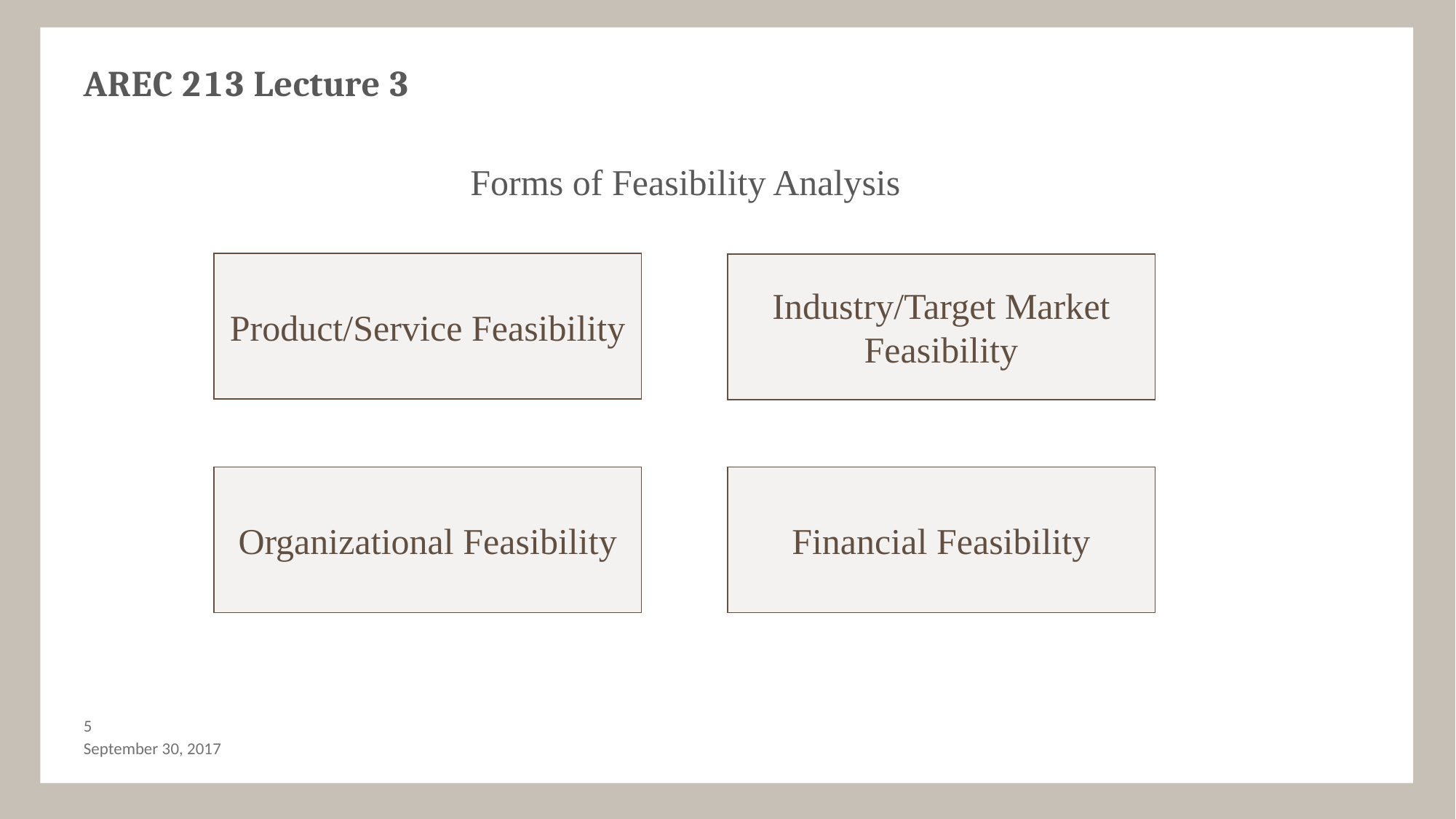

# AREC 213 Lecture 3
Forms of Feasibility Analysis
Product/Service Feasibility
Industry/Target Market
Feasibility
Organizational Feasibility
Financial Feasibility
5
September 30, 2017